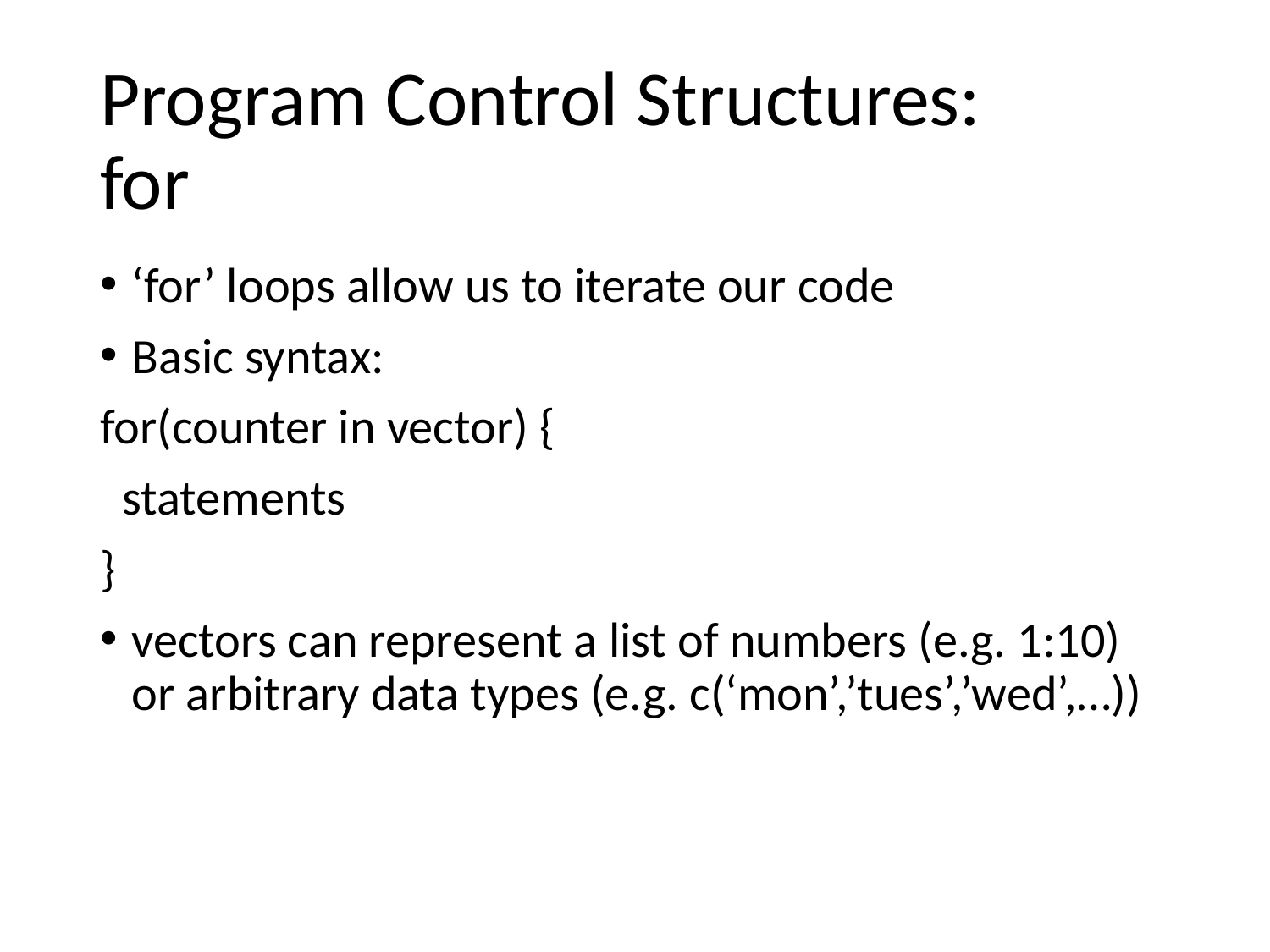

# Program Control Structures: for
‘for’ loops allow us to iterate our code
Basic syntax:
for(counter in vector) {
  statements
}
vectors can represent a list of numbers (e.g. 1:10) or arbitrary data types (e.g. c(‘mon’,’tues’,’wed’,…))